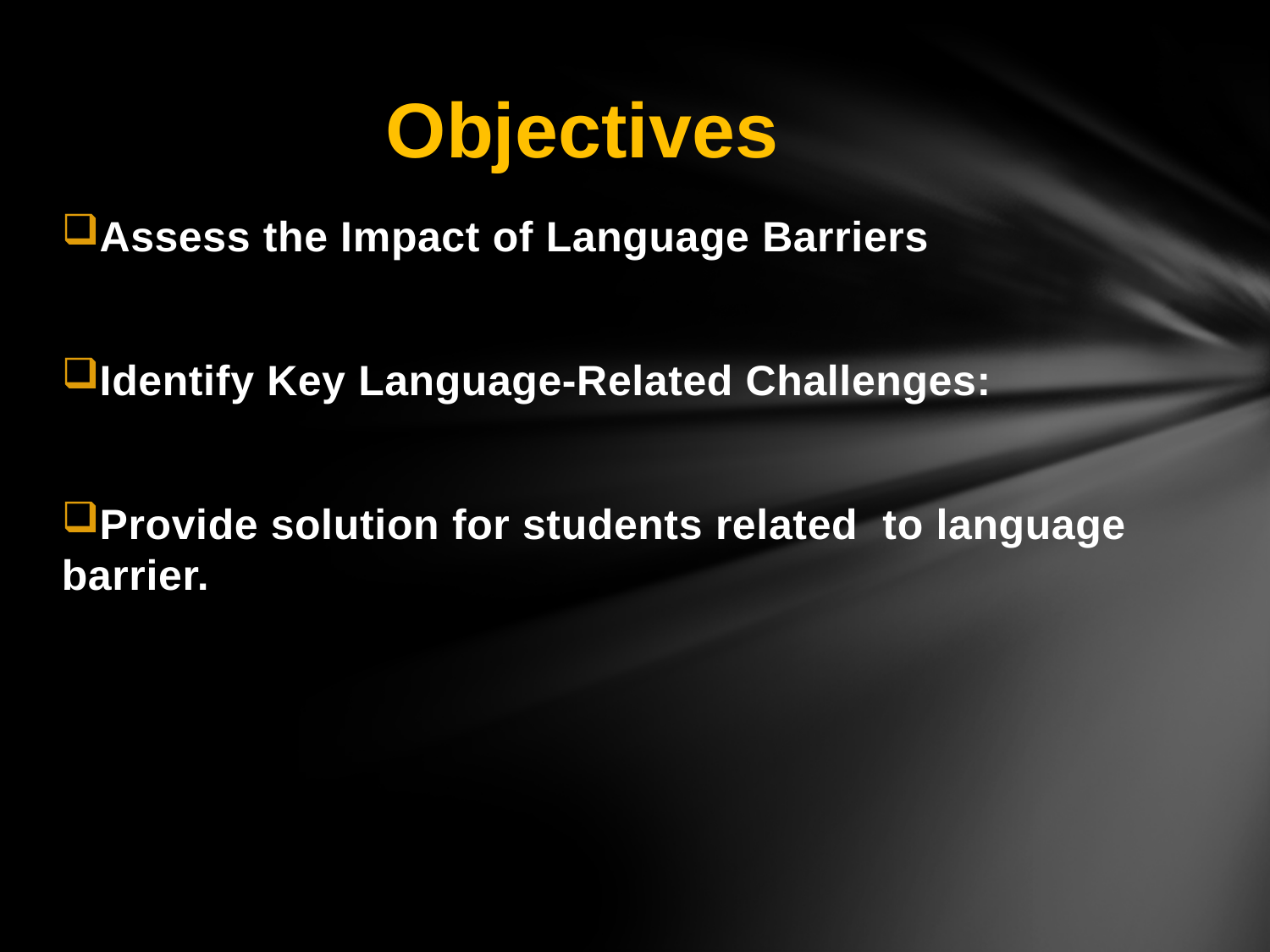

# Objectives
Assess the Impact of Language Barriers

Identify Key Language-Related Challenges:

Provide solution for students related  to language barrier.